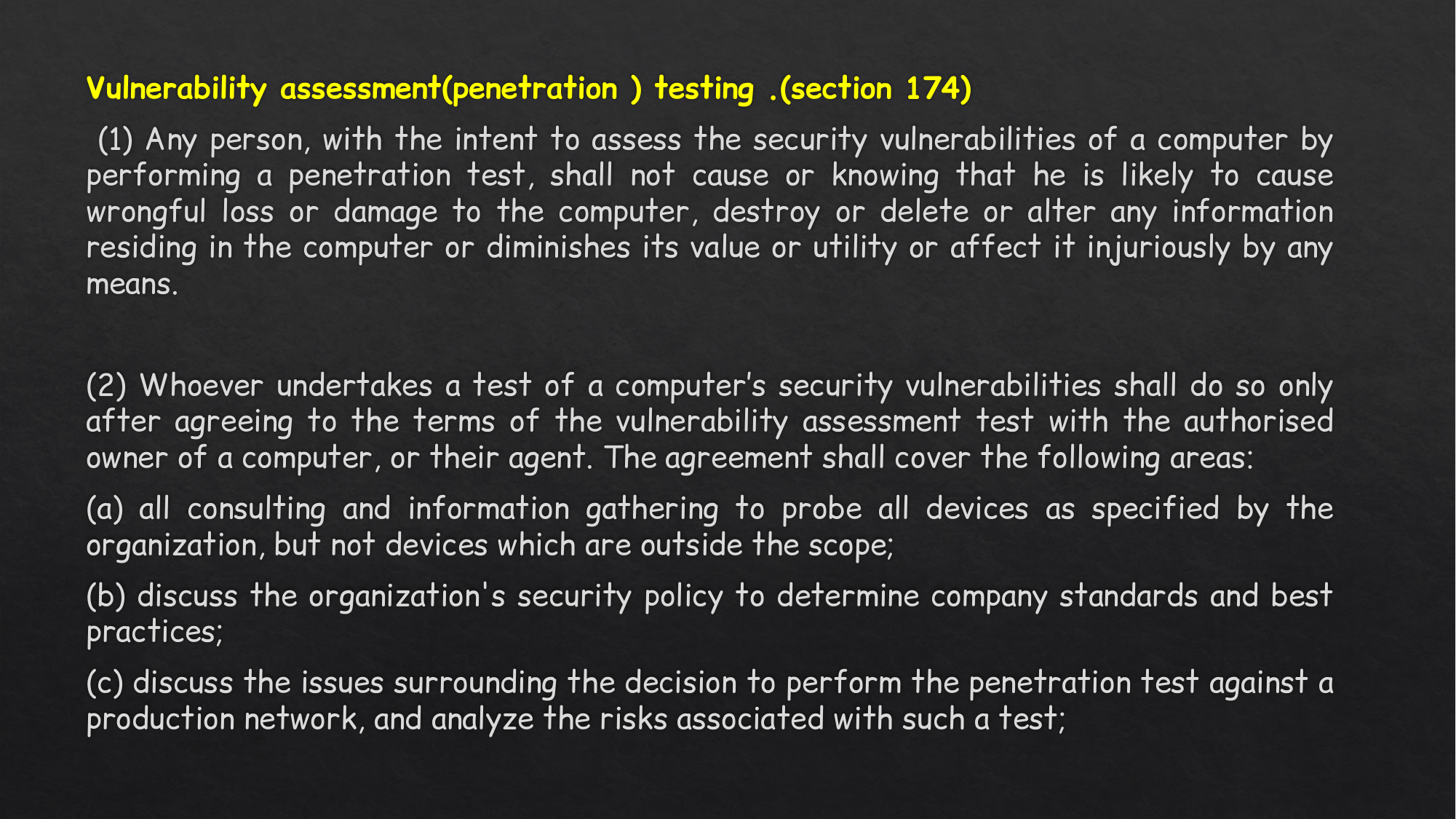

Vulnerability assessment(penetration ) testing .(section 174)
 (1) Any person, with the intent to assess the security vulnerabilities of a computer by performing a penetration test, shall not cause or knowing that he is likely to cause wrongful loss or damage to the computer, destroy or delete or alter any information residing in the computer or diminishes its value or utility or affect it injuriously by any means.

(2) Whoever undertakes a test of a computer’s security vulnerabilities shall do so only after agreeing to the terms of the vulnerability assessment test with the authorised owner of a computer, or their agent. The agreement shall cover the following areas:
(a) all consulting and information gathering to probe all devices as specified by the organization, but not devices which are outside the scope;
(b) discuss the organization's security policy to determine company standards and best practices;
(c) discuss the issues surrounding the decision to perform the penetration test against a production network, and analyze the risks associated with such a test;